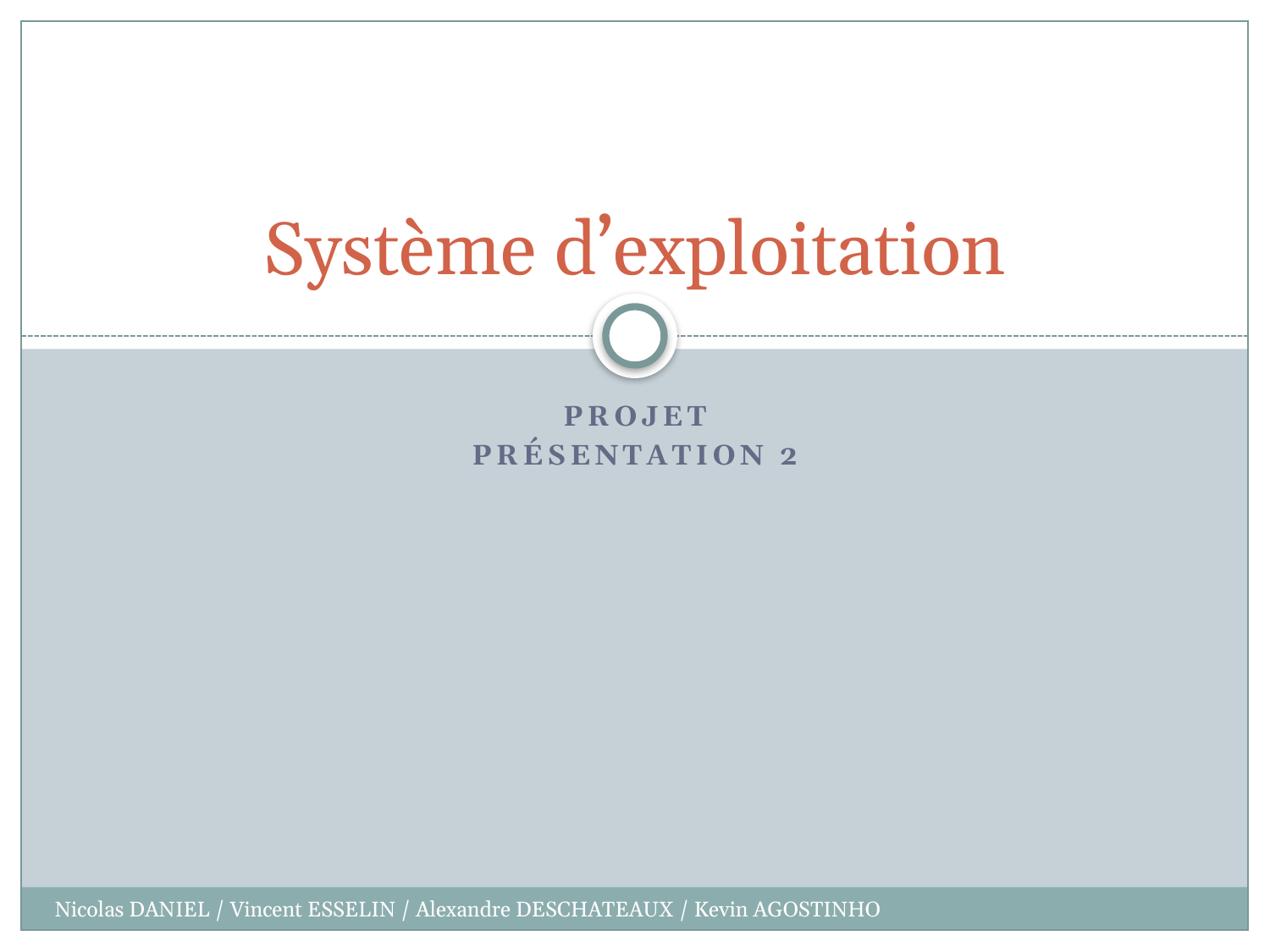

# Système d’exploitation
Projet
Présentation 2

Nicolas DANIEL / Vincent ESSELIN / Alexandre DESCHATEAUX / Kevin AGOSTINHO